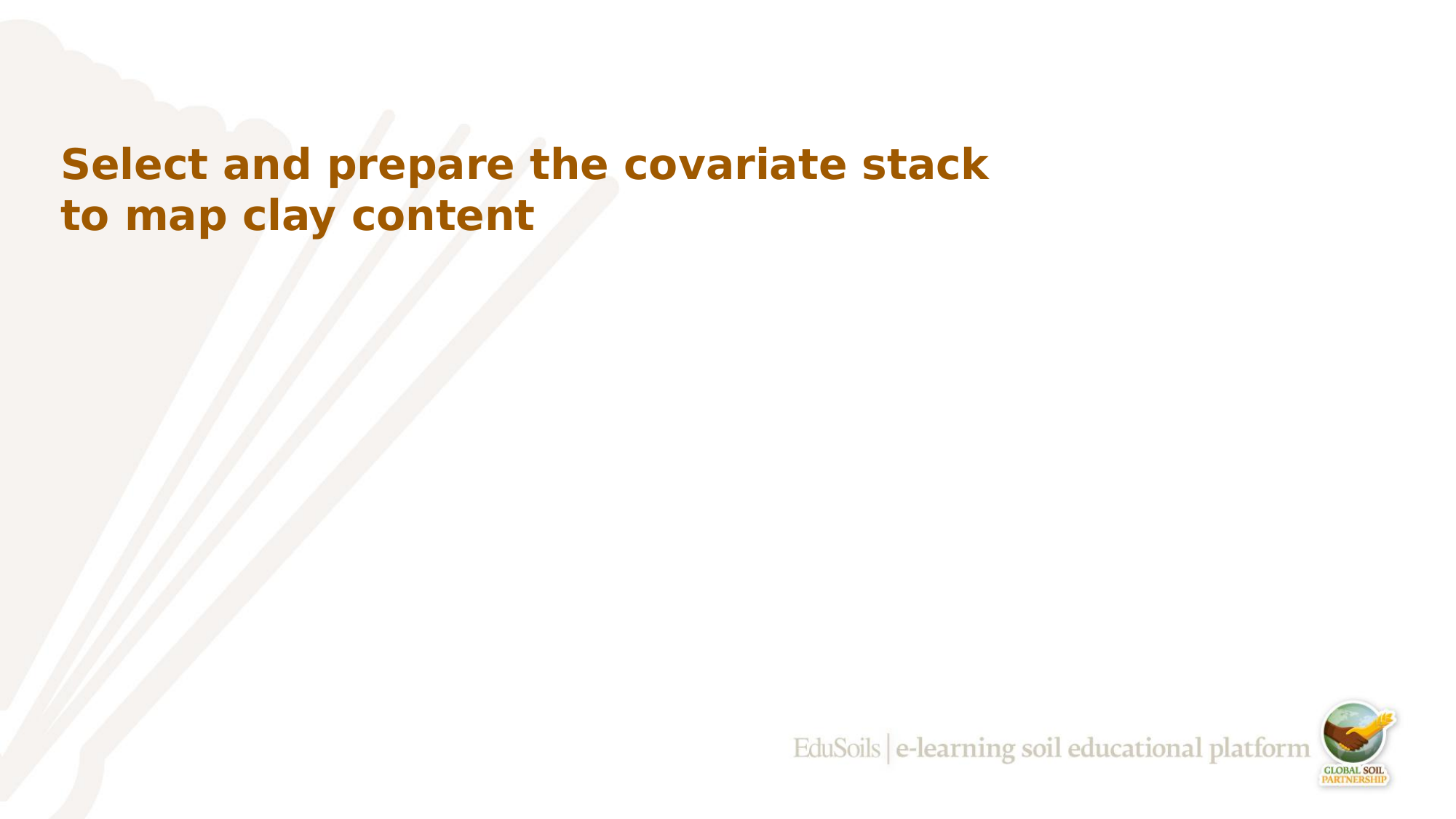

# Select and prepare the covariate stack
to map clay content